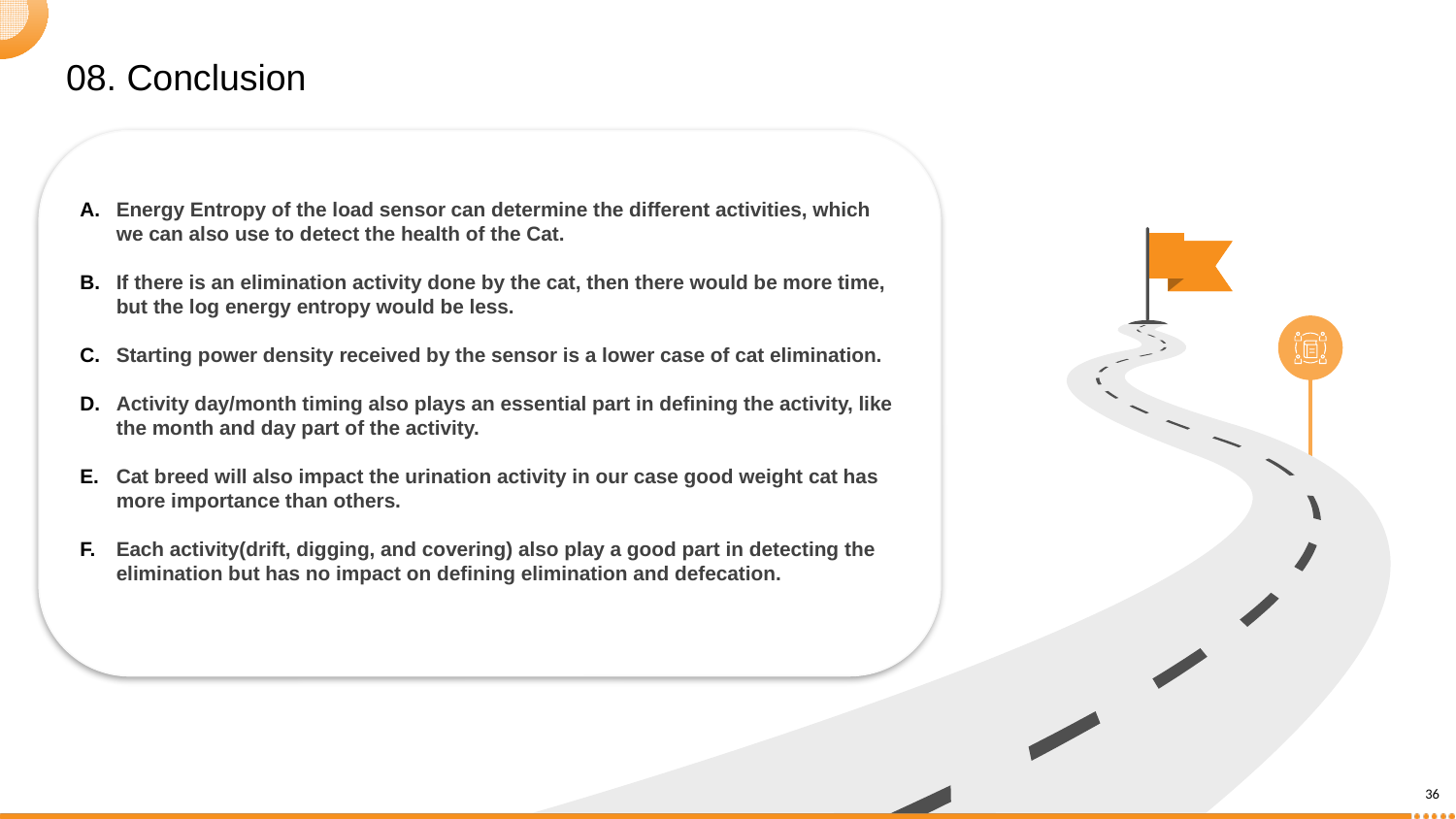

# 08. Conclusion
Energy Entropy of the load sensor can determine the different activities, which we can also use to detect the health of the Cat.

If there is an elimination activity done by the cat, then there would be more time, but the log energy entropy would be less.

Starting power density received by the sensor is a lower case of cat elimination.

Activity day/month timing also plays an essential part in defining the activity, like the month and day part of the activity.

Cat breed will also impact the urination activity in our case good weight cat has more importance than others.

Each activity(drift, digging, and covering) also play a good part in detecting the elimination but has no impact on defining elimination and defecation.